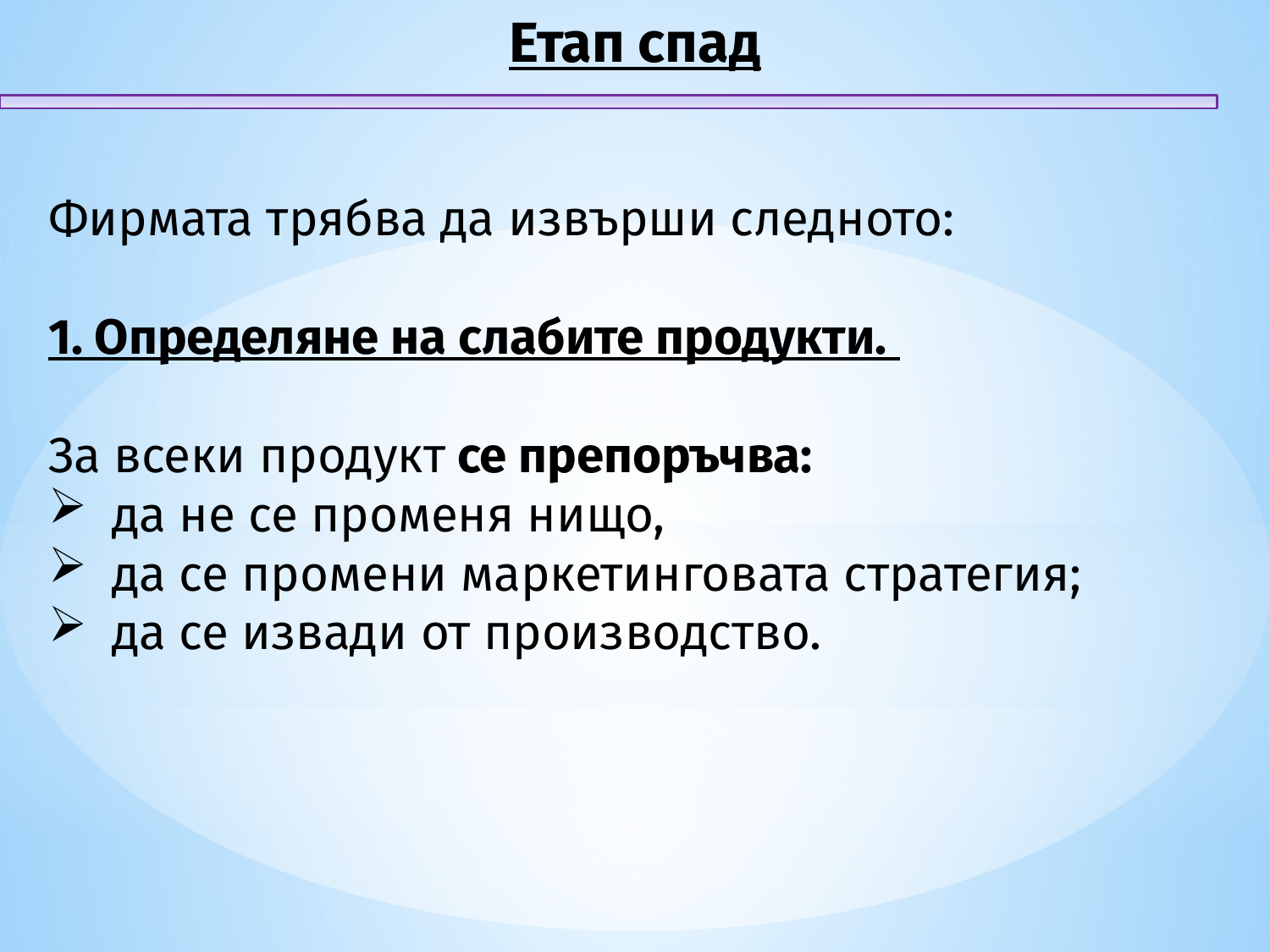

Етап спад

Фирмата трябва да извърши следното:

1. Определяне на слабите продукти.

За всеки продукт се препоръчва:
да не се променя нищо,
да се промени маркетинговата стратегия;
да се извади от производство.